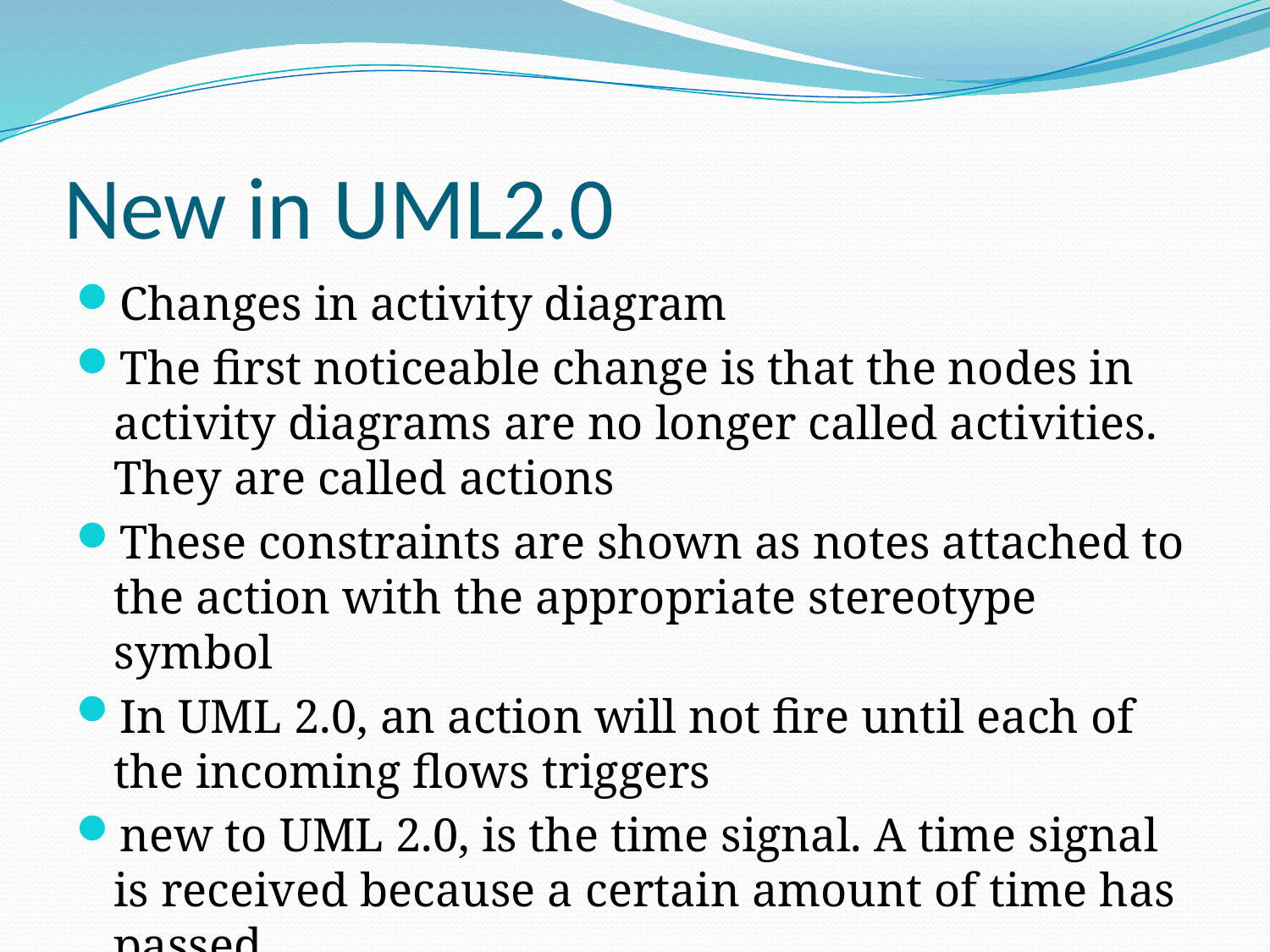

# New in UML2.0
Changes in activity diagram
The first noticeable change is that the nodes in activity diagrams are no longer called activities. They are called actions
These constraints are shown as notes attached to the action with the appropriate stereotype symbol
In UML 2.0, an action will not fire until each of the incoming flows triggers
new to UML 2.0, is the time signal. A time signal is received because a certain amount of time has passed